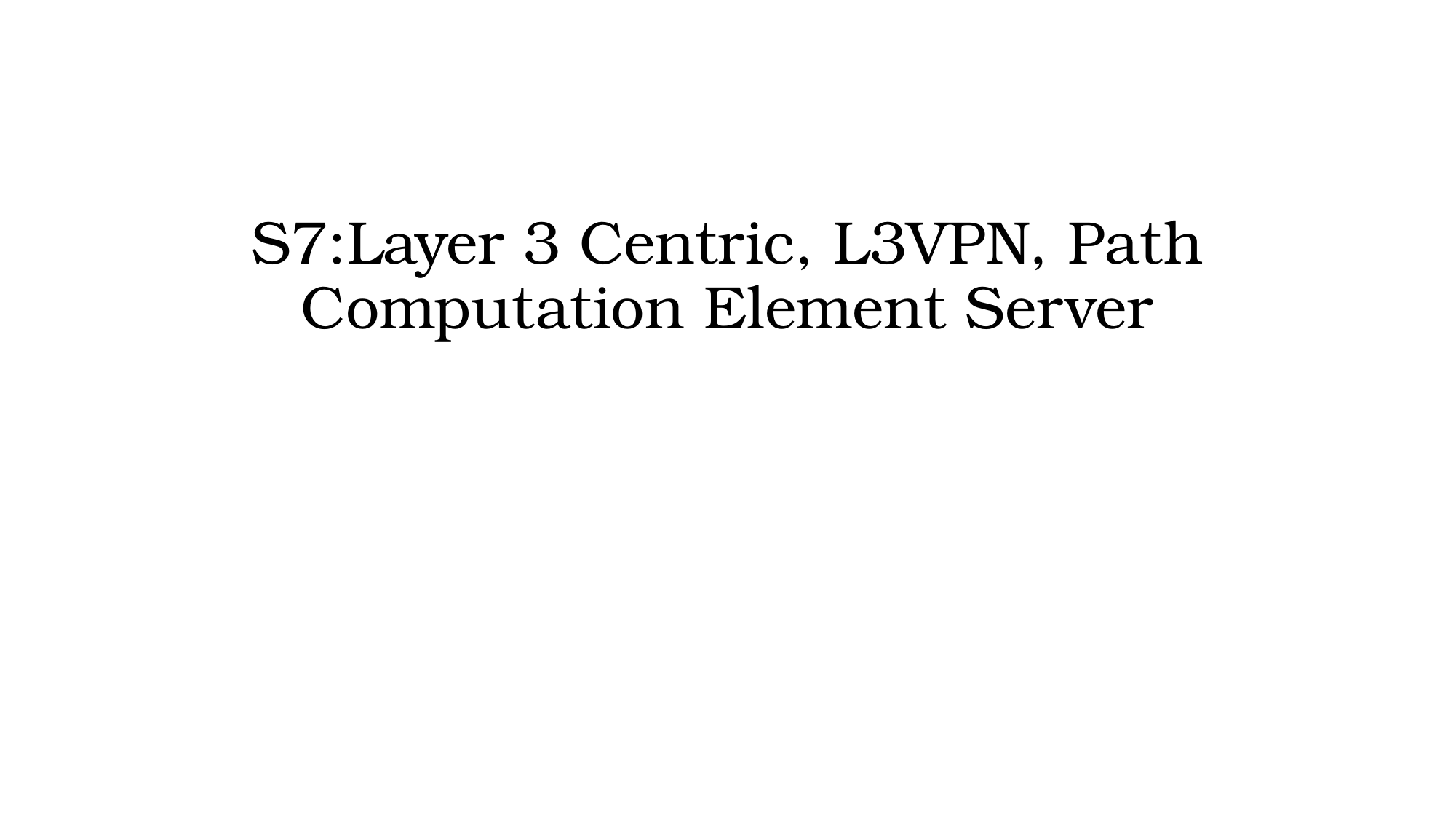

# S7:Layer 3 Centric, L3VPN, Path Computation Element Server